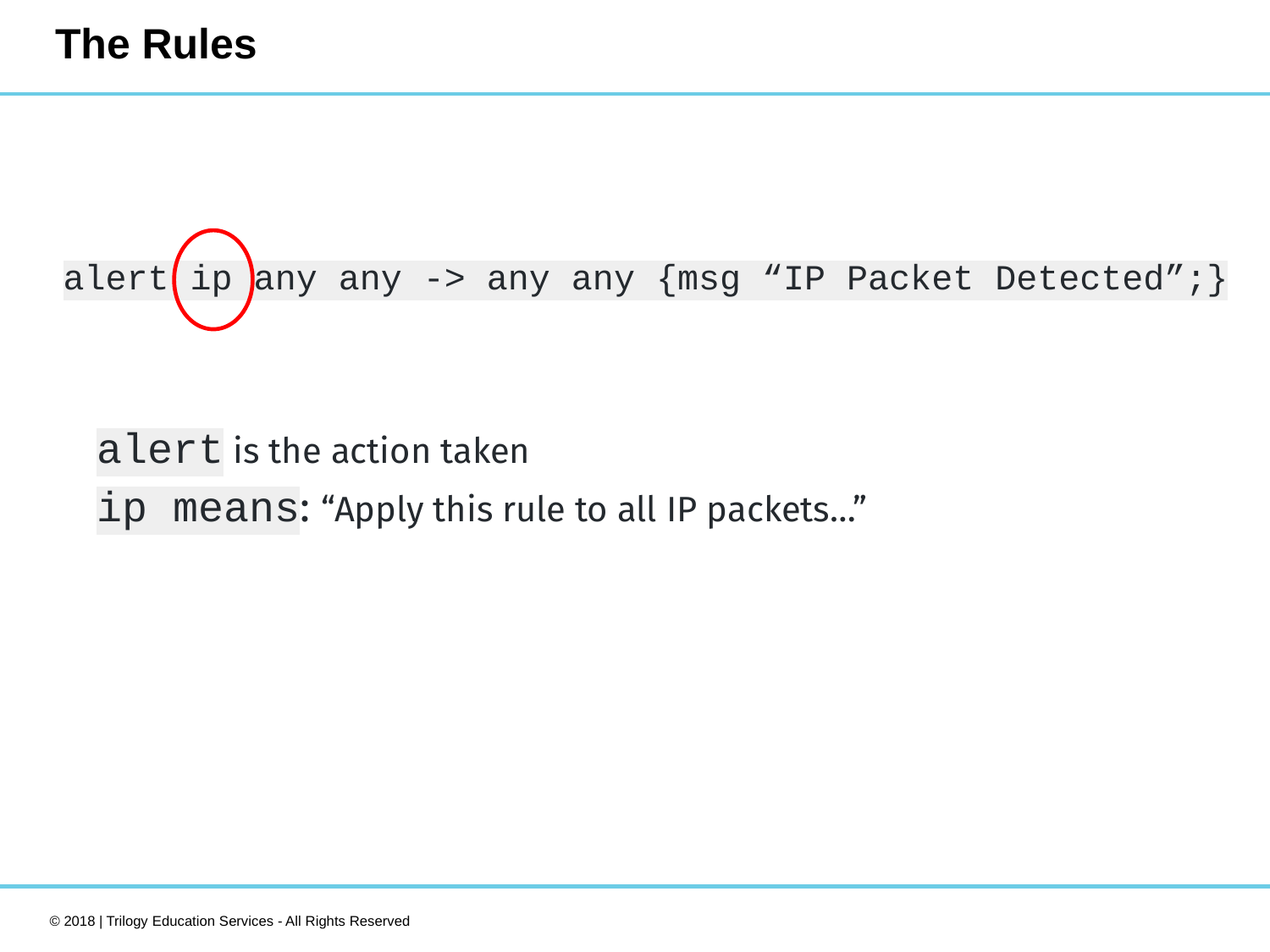

# The Rules

alert ip any any -> any any {msg “IP Packet Detected”;}

alert is the action taken
ip means: “Apply this rule to all IP packets…”